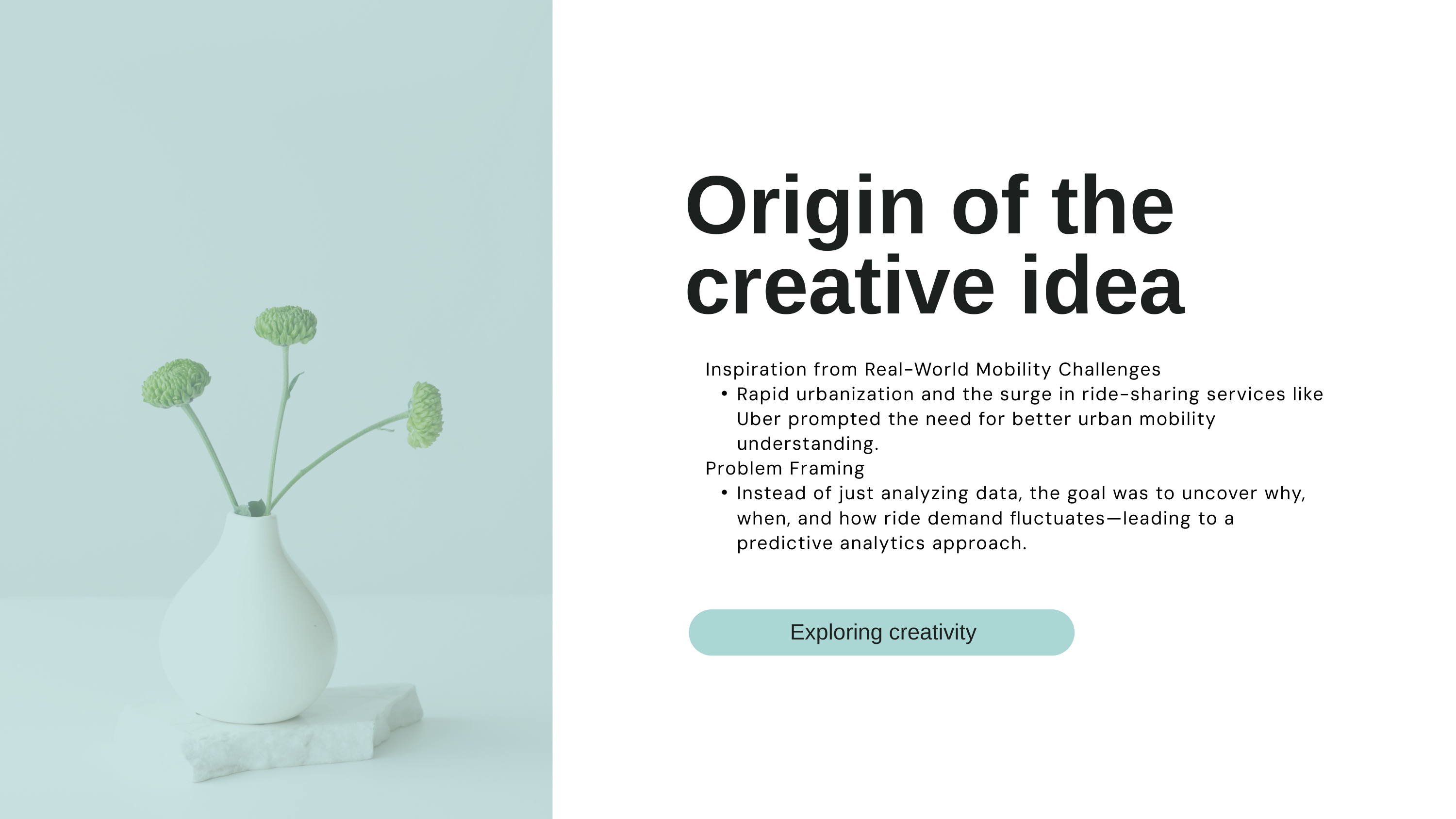

Origin of the creative idea
Inspiration from Real-World Mobility Challenges
Rapid urbanization and the surge in ride-sharing services like Uber prompted the need for better urban mobility understanding.
Problem Framing
Instead of just analyzing data, the goal was to uncover why, when, and how ride demand fluctuates—leading to a predictive analytics approach.

Exploring creativity